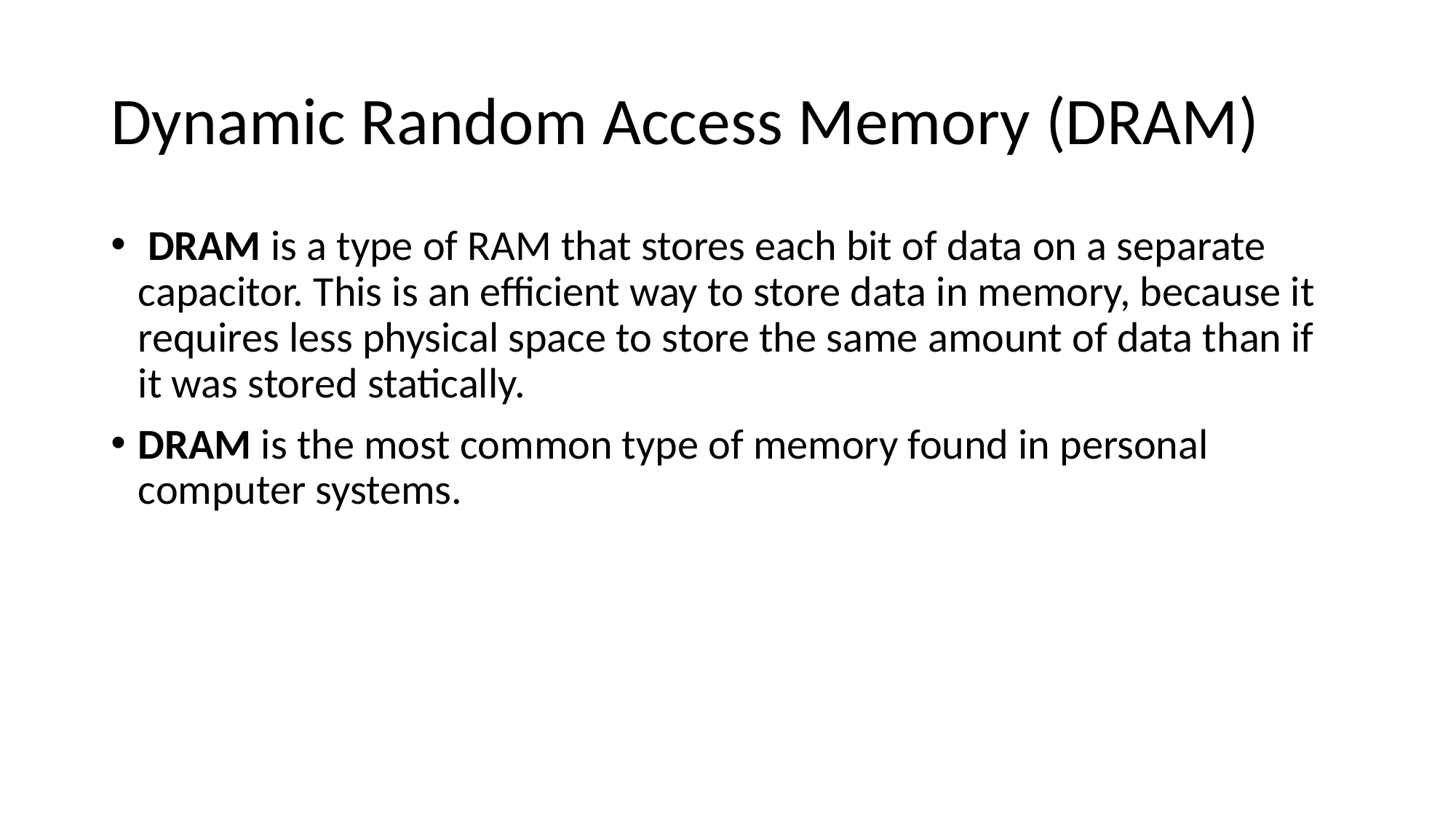

# Dynamic Random Access Memory (DRAM)
 DRAM is a type of RAM that stores each bit of data on a separate capacitor. This is an efficient way to store data in memory, because it requires less physical space to store the same amount of data than if it was stored statically.
DRAM is the most common type of memory found in personal computer systems.